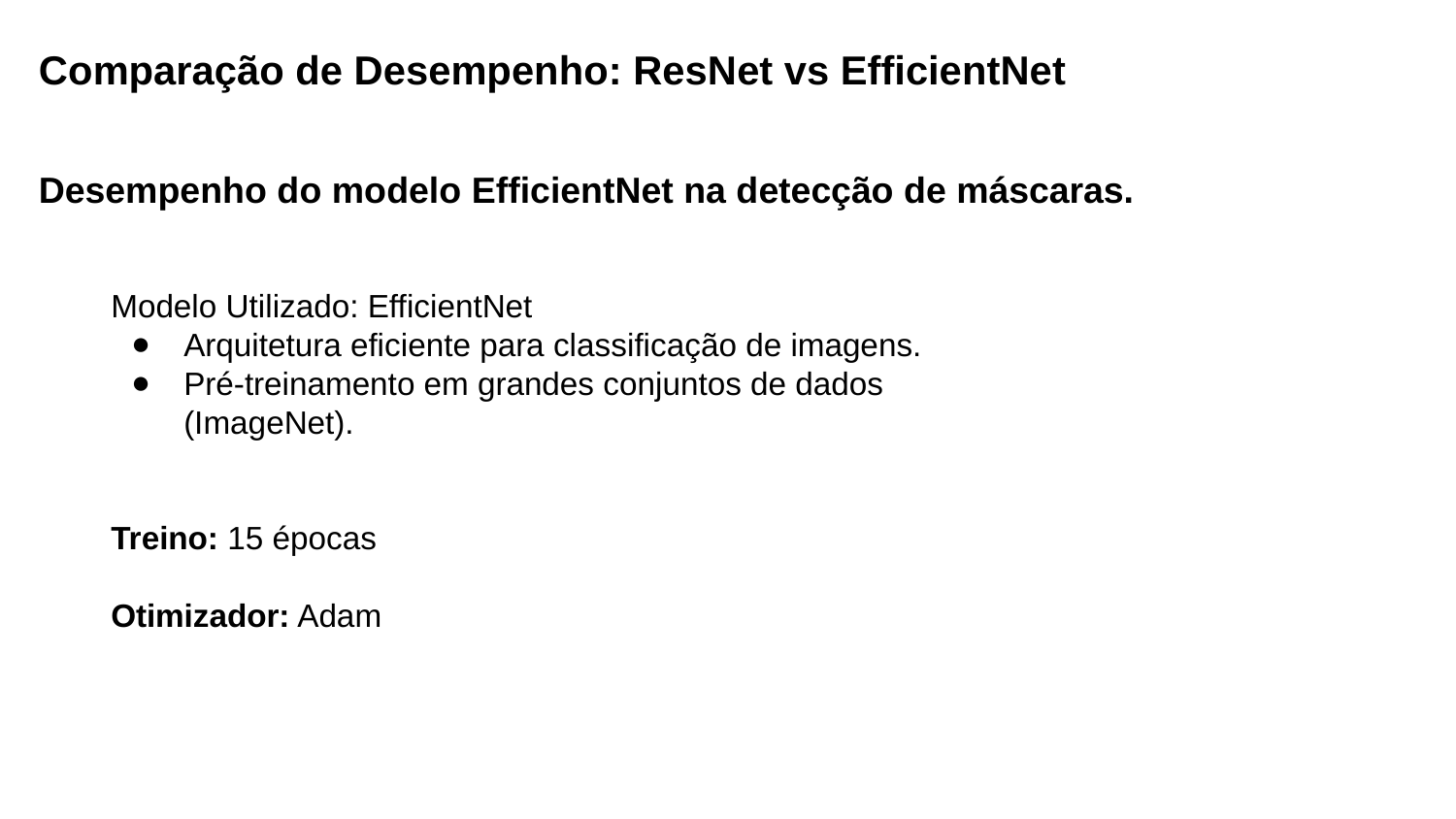

Comparação de Desempenho: ResNet vs EfficientNet

Desempenho do modelo EfficientNet na detecção de máscaras.
Modelo Utilizado: EfficientNet
Arquitetura eficiente para classificação de imagens.
Pré-treinamento em grandes conjuntos de dados (ImageNet).

Treino: 15 épocas

Otimizador: Adam